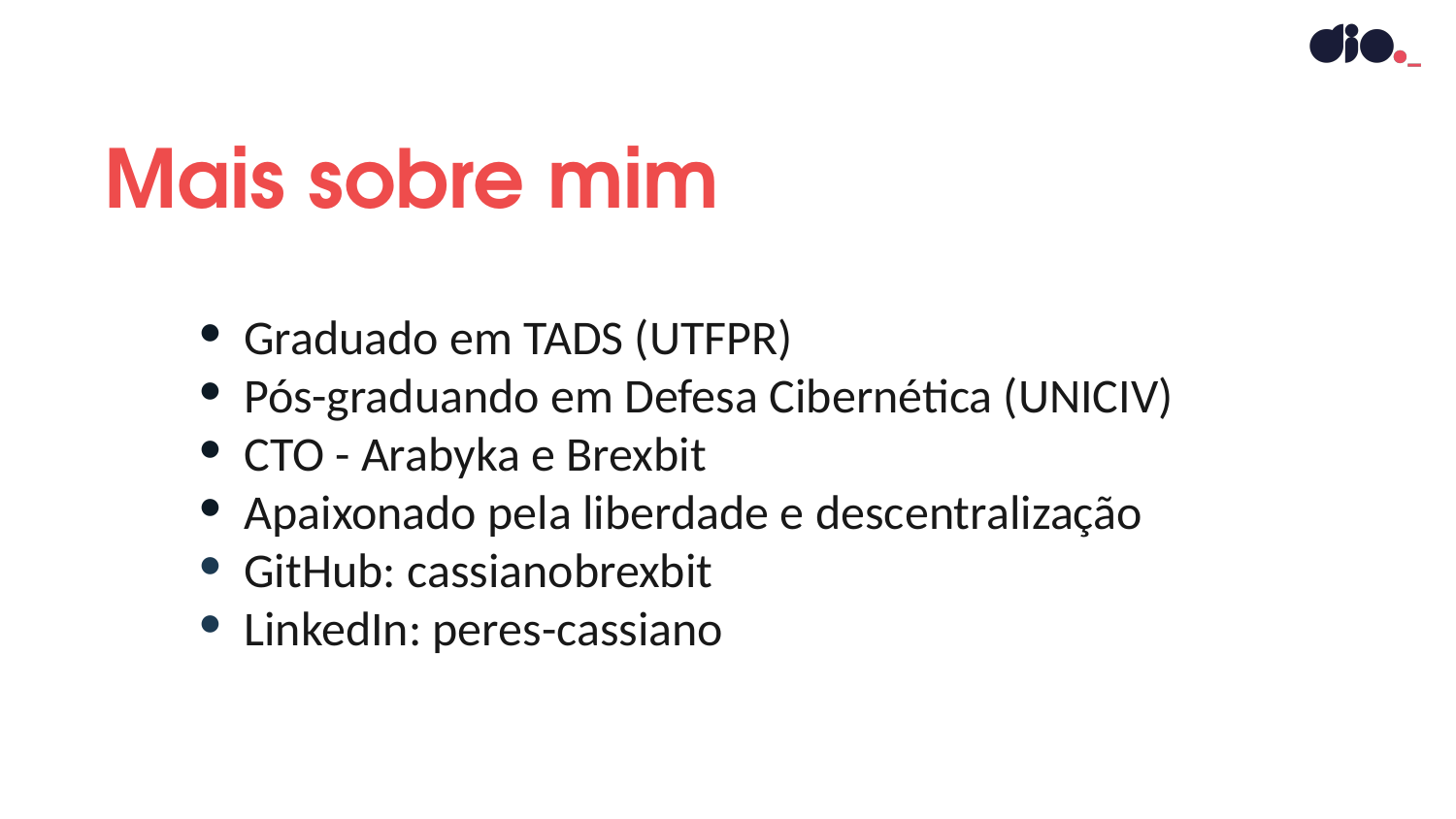

Mais sobre mim
Graduado em TADS (UTFPR)
Pós-graduando em Defesa Cibernética (UNICIV)
CTO - Arabyka e Brexbit
Apaixonado pela liberdade e descentralização
GitHub: cassianobrexbit
LinkedIn: peres-cassiano